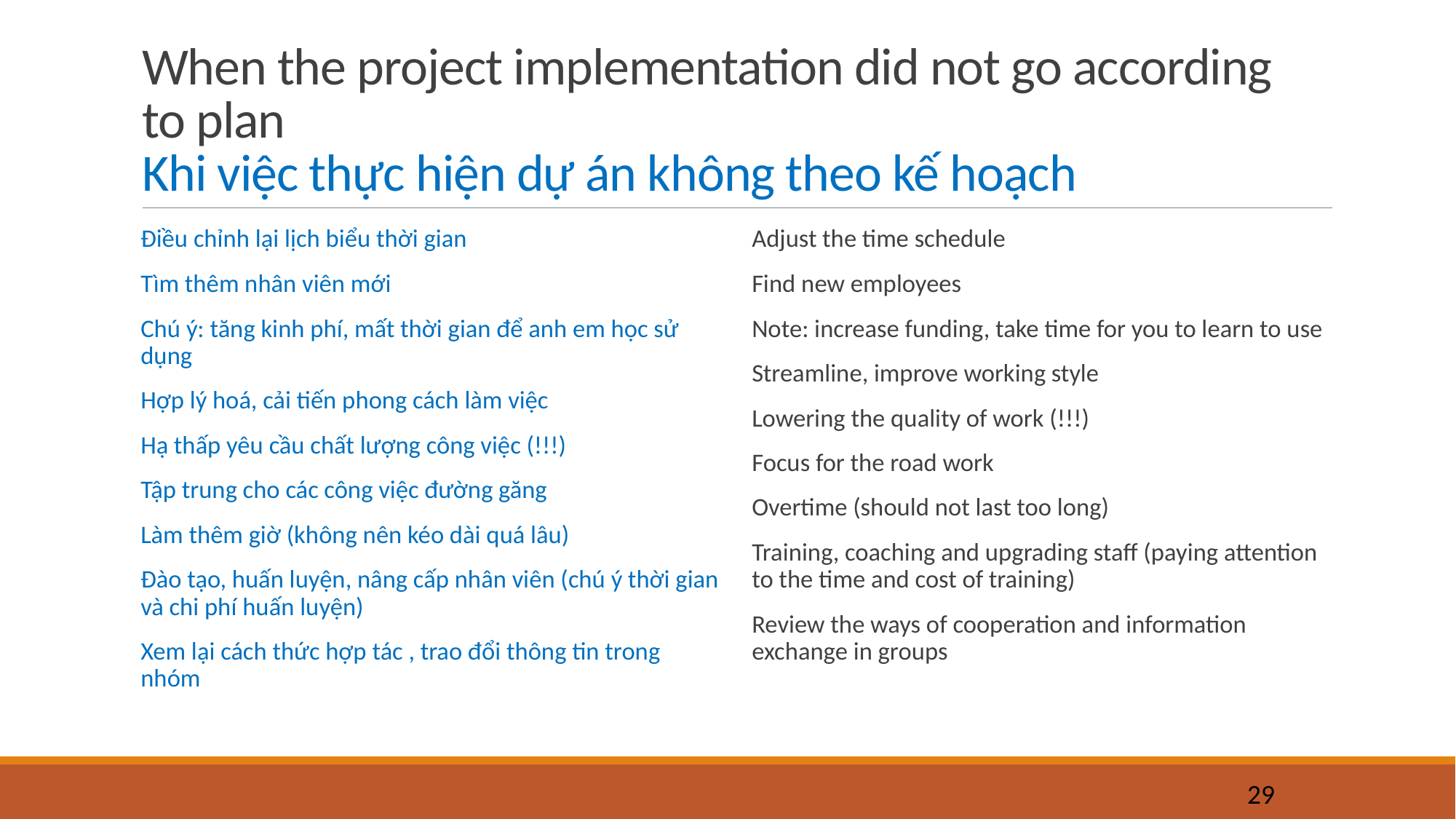

# When the project implementation did not go according to plan Khi việc thực hiện dự án không theo kế hoạch
Điều chỉnh lại lịch biểu thời gian
Tìm thêm nhân viên mới
Chú ý: tăng kinh phí, mất thời gian để anh em học sử dụng
Hợp lý hoá, cải tiến phong cách làm việc
Hạ thấp yêu cầu chất lượng công việc (!!!)
Tập trung cho các công việc đường găng
Làm thêm giờ (không nên kéo dài quá lâu)
Đào tạo, huấn luyện, nâng cấp nhân viên (chú ý thời gian và chi phí huấn luyện)
Xem lại cách thức hợp tác , trao đổi thông tin trong nhóm
Adjust the time schedule
Find new employees
Note: increase funding, take time for you to learn to use
Streamline, improve working style
Lowering the quality of work (!!!)
Focus for the road work
Overtime (should not last too long)
Training, coaching and upgrading staff (paying attention to the time and cost of training)
Review the ways of cooperation and information exchange in groups
29